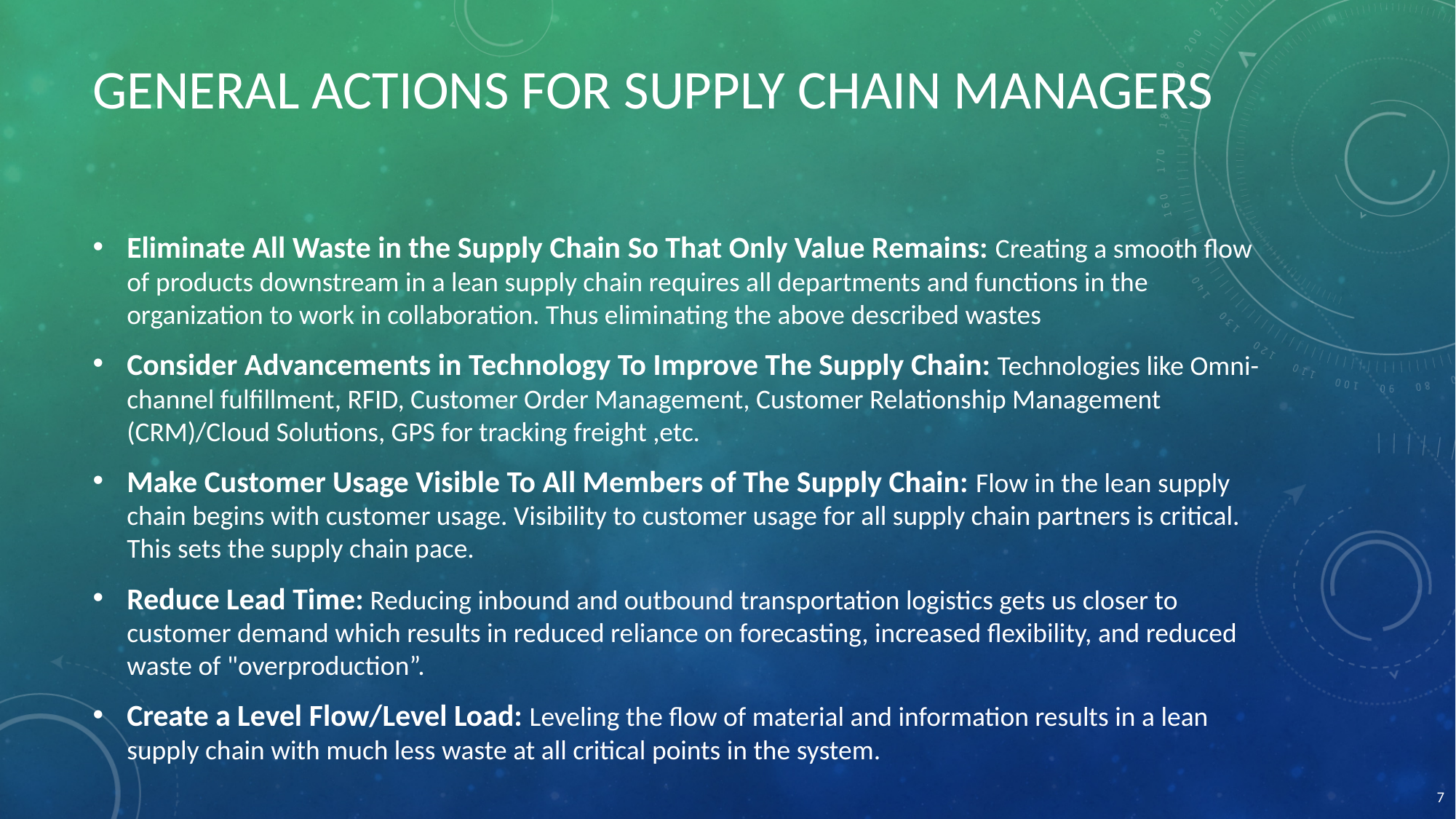

# General Actions for Supply Chain Managers
Eliminate All Waste in the Supply Chain So That Only Value Remains: Creating a smooth flow of products downstream in a lean supply chain requires all departments and functions in the organization to work in collaboration. Thus eliminating the above described wastes
Consider Advancements in Technology To Improve The Supply Chain: Technologies like Omni-channel fulfillment, RFID, Customer Order Management, Customer Relationship Management (CRM)/Cloud Solutions, GPS for tracking freight ,etc.
Make Customer Usage Visible To All Members of The Supply Chain: Flow in the lean supply chain begins with customer usage. Visibility to customer usage for all supply chain partners is critical. This sets the supply chain pace.
Reduce Lead Time: Reducing inbound and outbound transportation logistics gets us closer to customer demand which results in reduced reliance on forecasting, increased flexibility, and reduced waste of "overproduction”.
Create a Level Flow/Level Load: Leveling the flow of material and information results in a lean supply chain with much less waste at all critical points in the system.
7